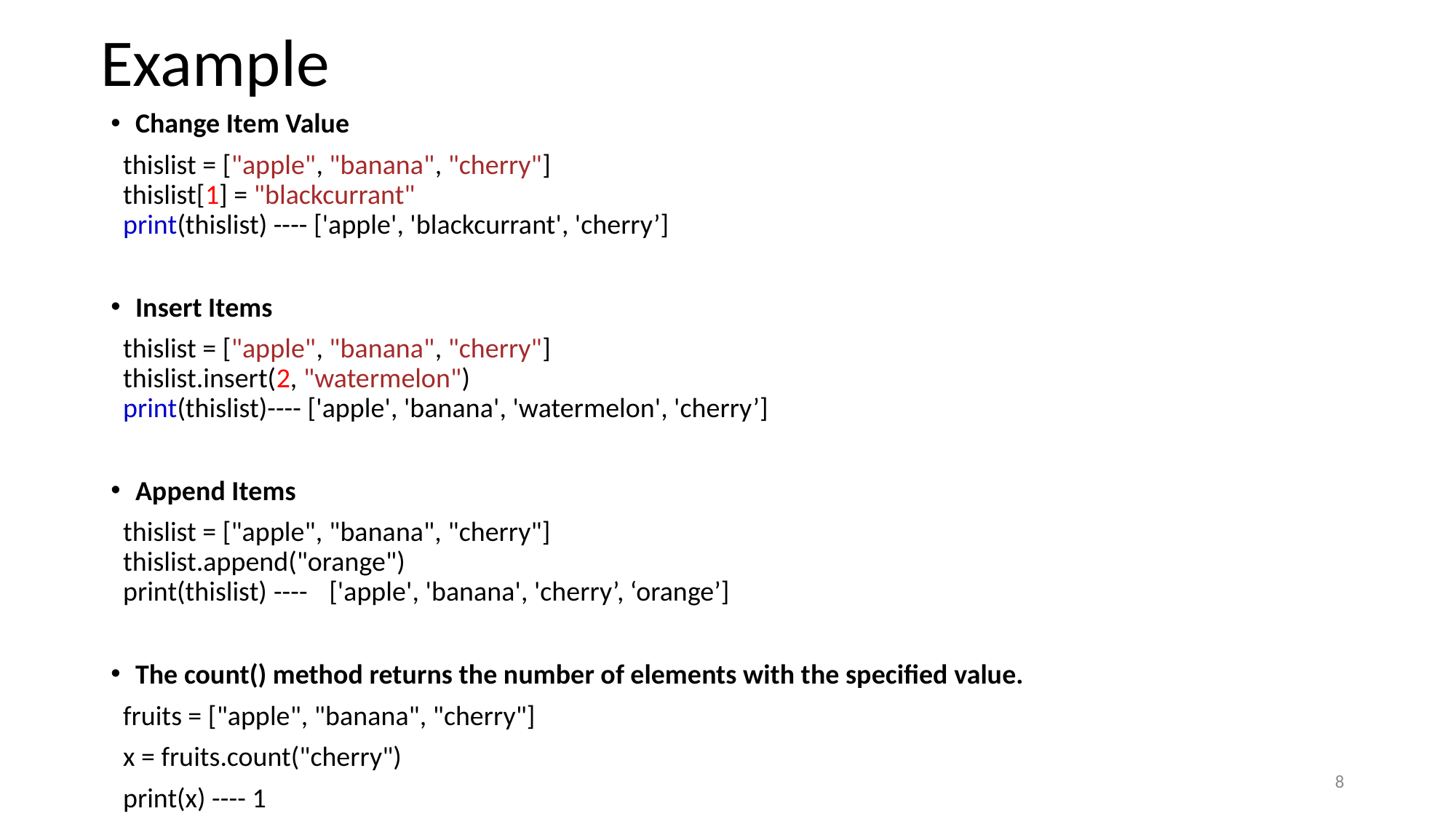

['apple', 'banana', 'watermelon', 'cherry']
# Example
Change Item Value
thislist = ["apple", "banana", "cherry"]
thislist[1] = "blackcurrant"
print(thislist) ---- ['apple', 'blackcurrant', 'cherry’]

Insert Items
thislist = ["apple", "banana", "cherry"]
thislist.insert(2, "watermelon")
print(thislist)---- ['apple', 'banana', 'watermelon', 'cherry’]

Append Items
thislist = ["apple", "banana", "cherry"]
thislist.append("orange")
print(thislist) ---- [['apple', 'banana', 'cherry’, ‘orange’]

The count() method returns the number of elements with the specified value.
fruits = ["apple", "banana", "cherry"]
x = fruits.count("cherry")
print(x) ---- 1

8